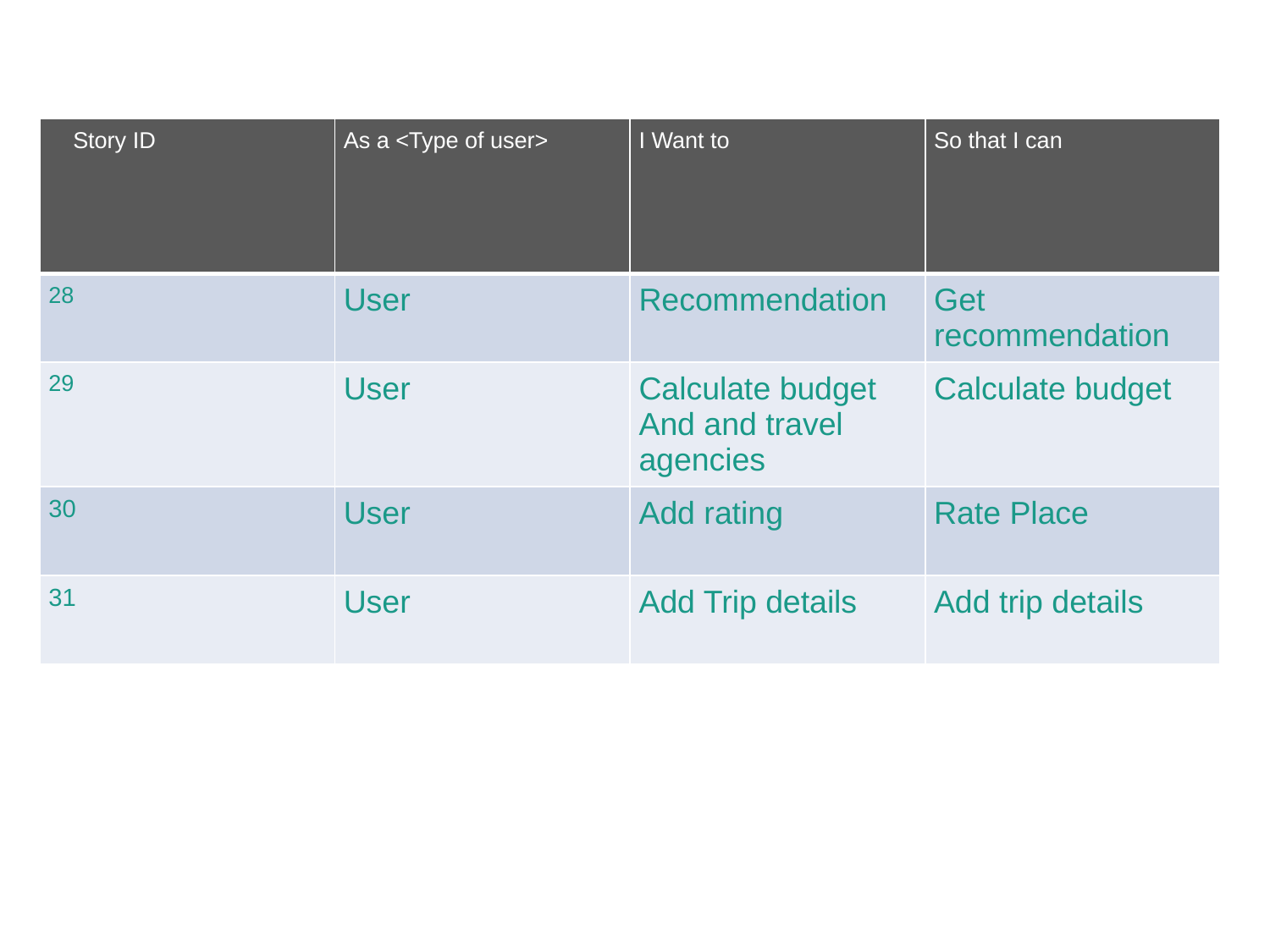

| Story ID | As a <Type of user> | I Want to | So that I can |
| --- | --- | --- | --- |
| 28 | User | Recommendation | Get recommendation |
| 29 | User | Calculate budget And and travel agencies | Calculate budget |
| 30 | User | Add rating | Rate Place |
| 31 | User | Add Trip details | Add trip details |